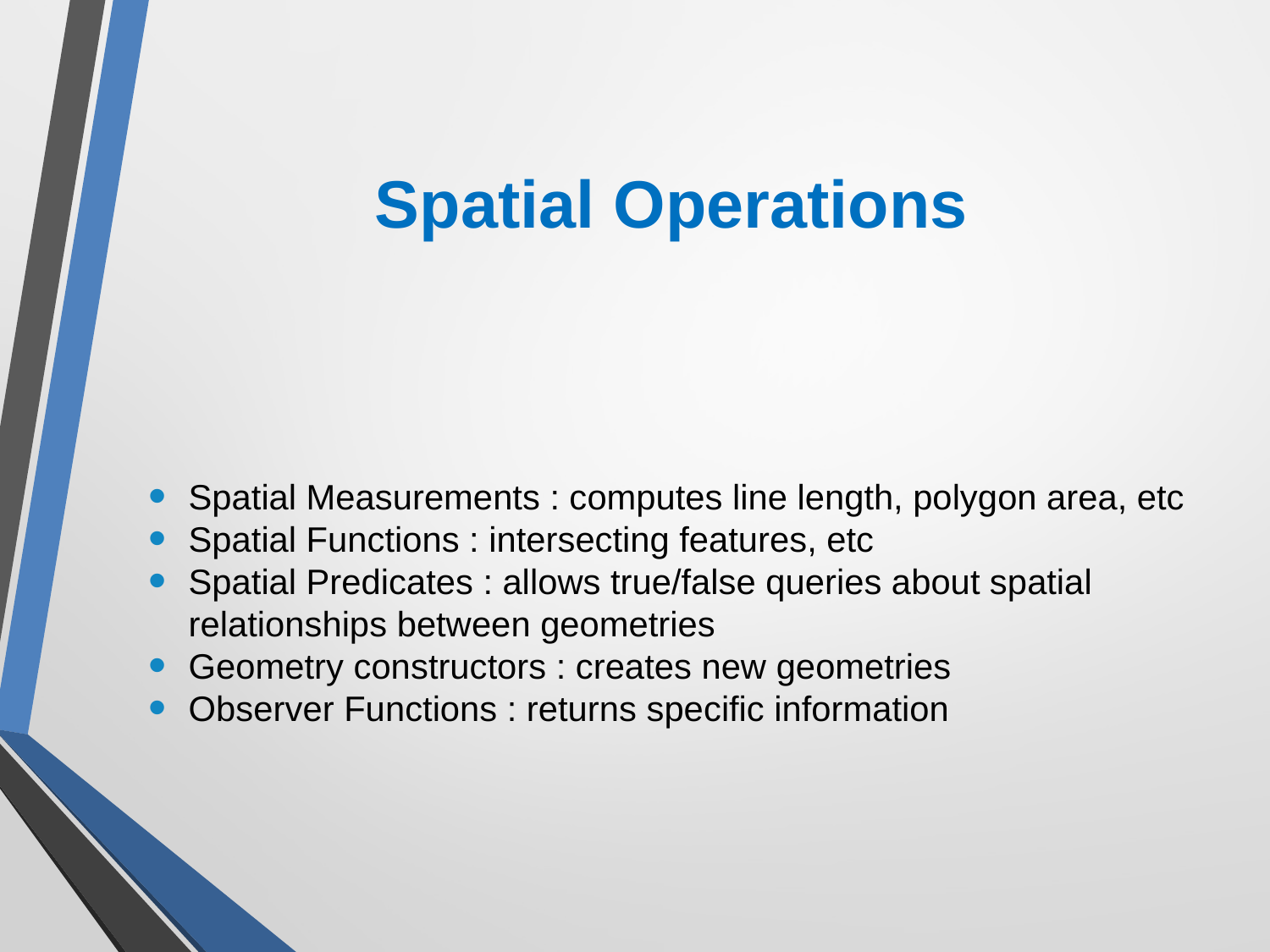

Spatial Operations
Spatial Measurements : computes line length, polygon area, etc
Spatial Functions : intersecting features, etc
Spatial Predicates : allows true/false queries about spatial relationships between geometries
Geometry constructors : creates new geometries
Observer Functions : returns specific information